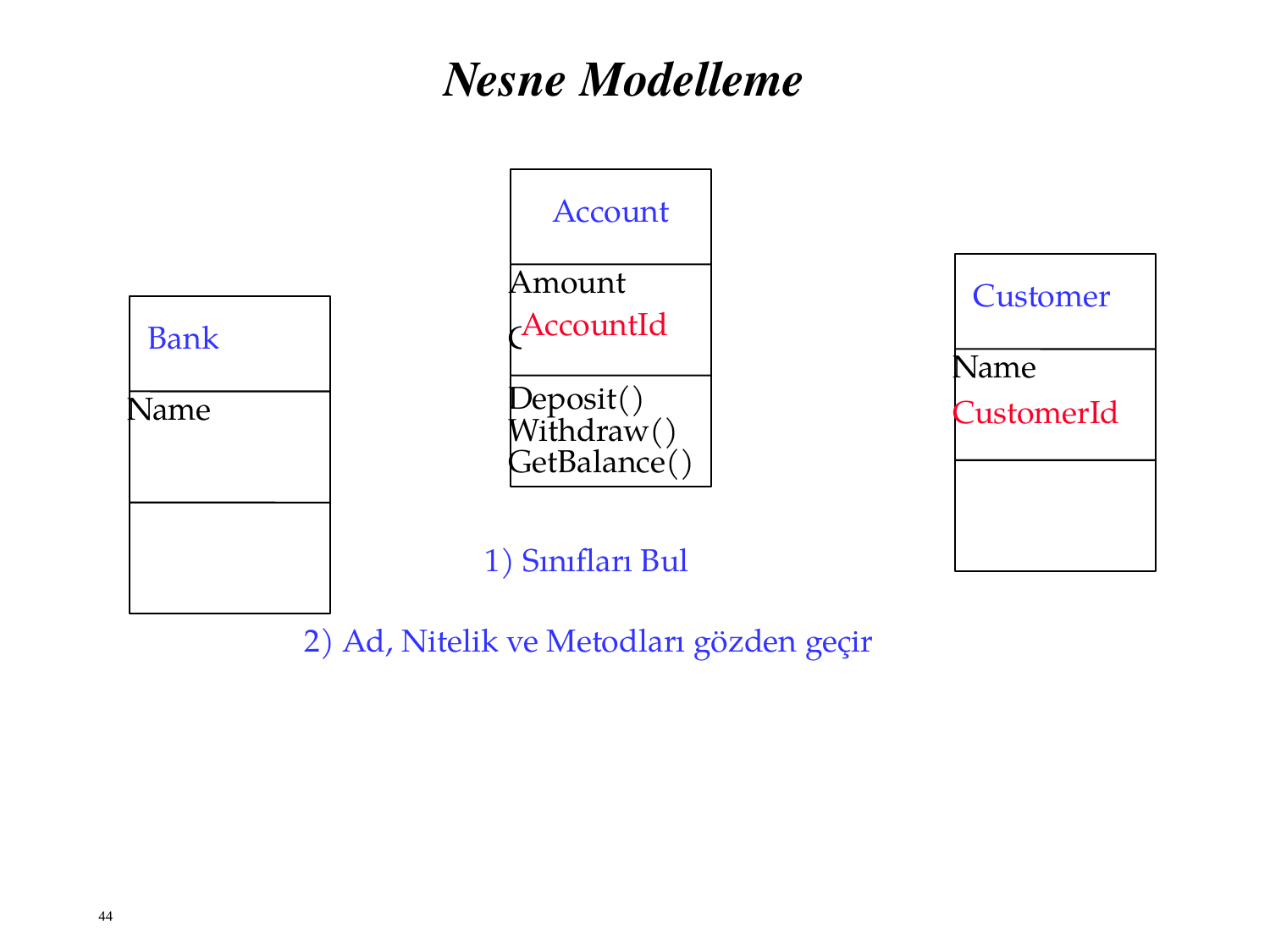

# Nesne Modelleme

Account
Amount
Deposit()
Withdraw()
GetBalance()

Customer
Name

Bank
Name
AccountId

CustomerId
CustomerId
1) Sınıfları Bul
2) Ad, Nitelik ve Metodları gözden geçir
44